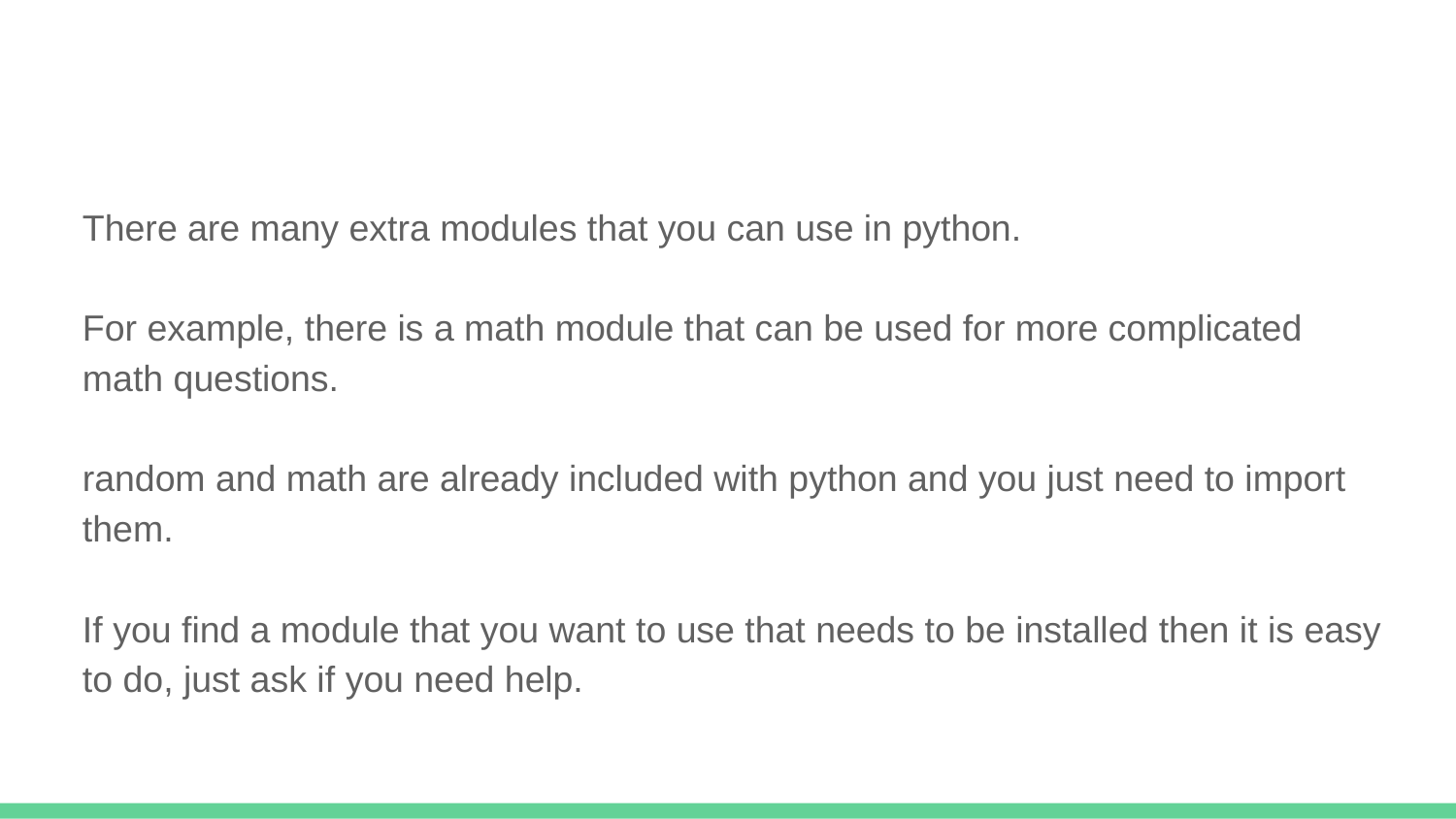

#
There are many extra modules that you can use in python.

For example, there is a math module that can be used for more complicated math questions.

random and math are already included with python and you just need to import them.

If you find a module that you want to use that needs to be installed then it is easy to do, just ask if you need help.